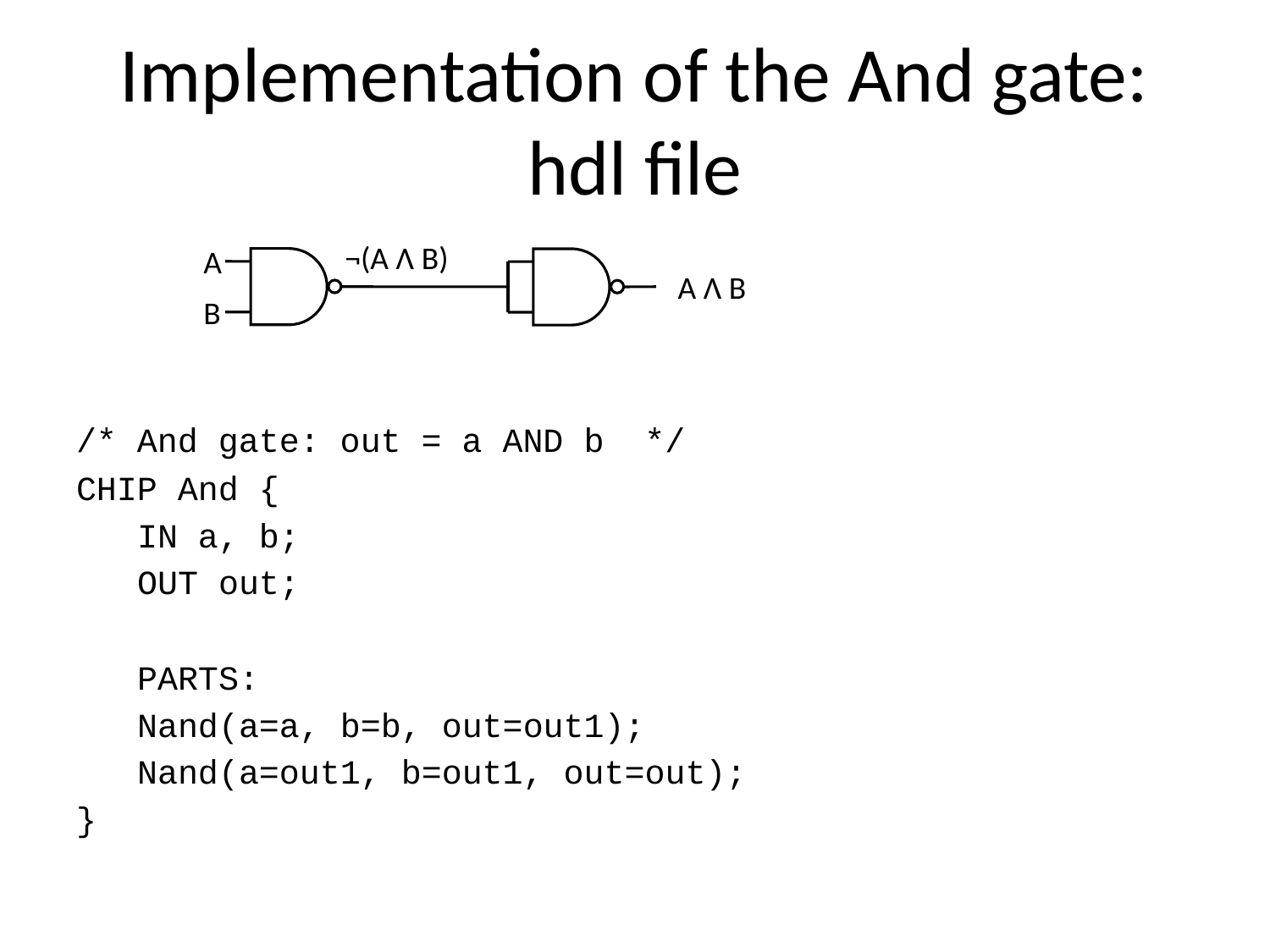

# Implementation of the And gate: hdl file
¬(A Λ B)
A

A Λ B
B
/* And gate: out = a AND b  */
CHIP And {
   IN a, b;
   OUT out;

   PARTS:
   Nand(a=a, b=b, out=out1);
   Nand(a=out1, b=out1, out=out);
}